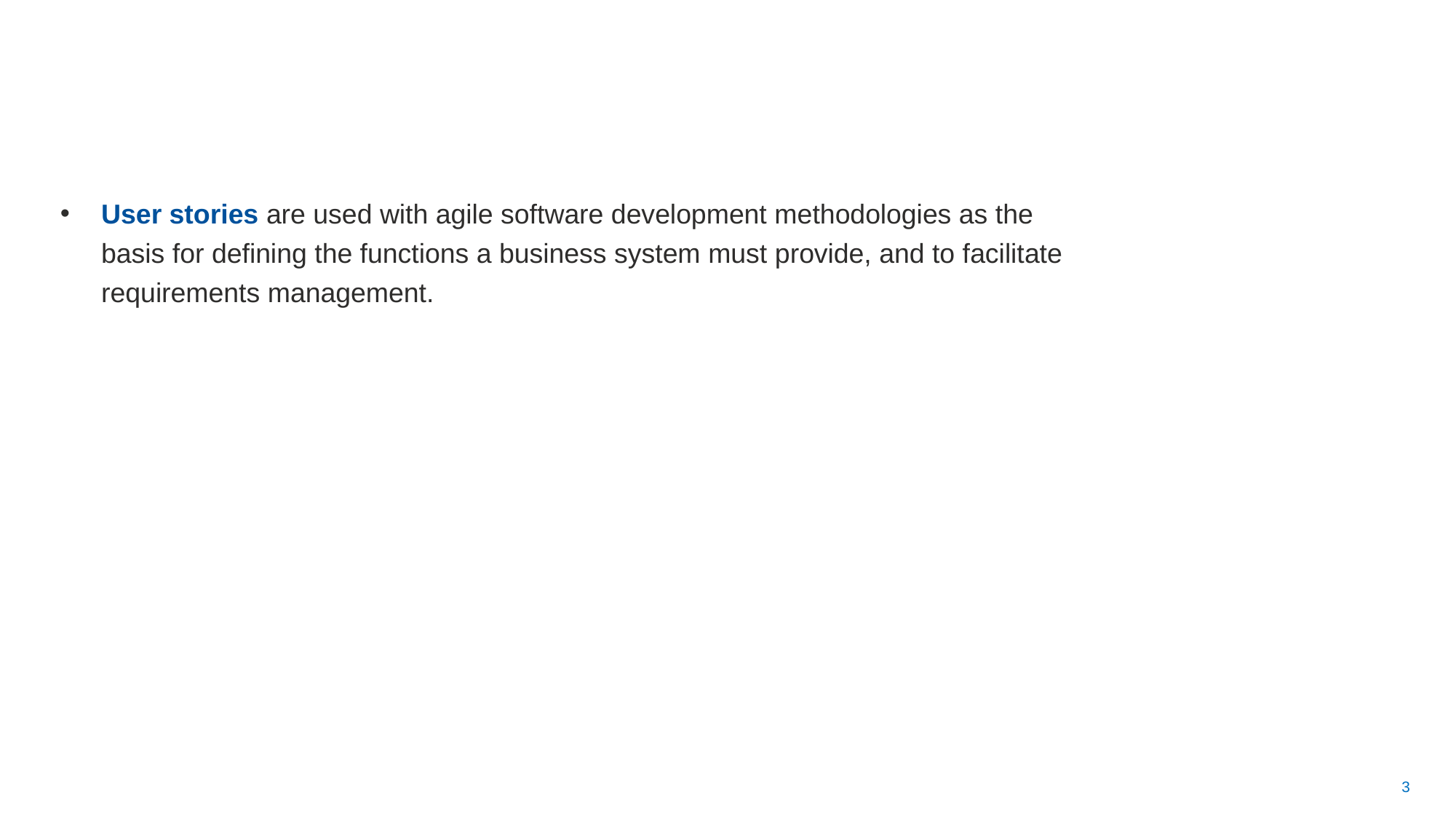

#
User stories are used with agile software development methodologies as the basis for defining the functions a business system must provide, and to facilitate requirements management.